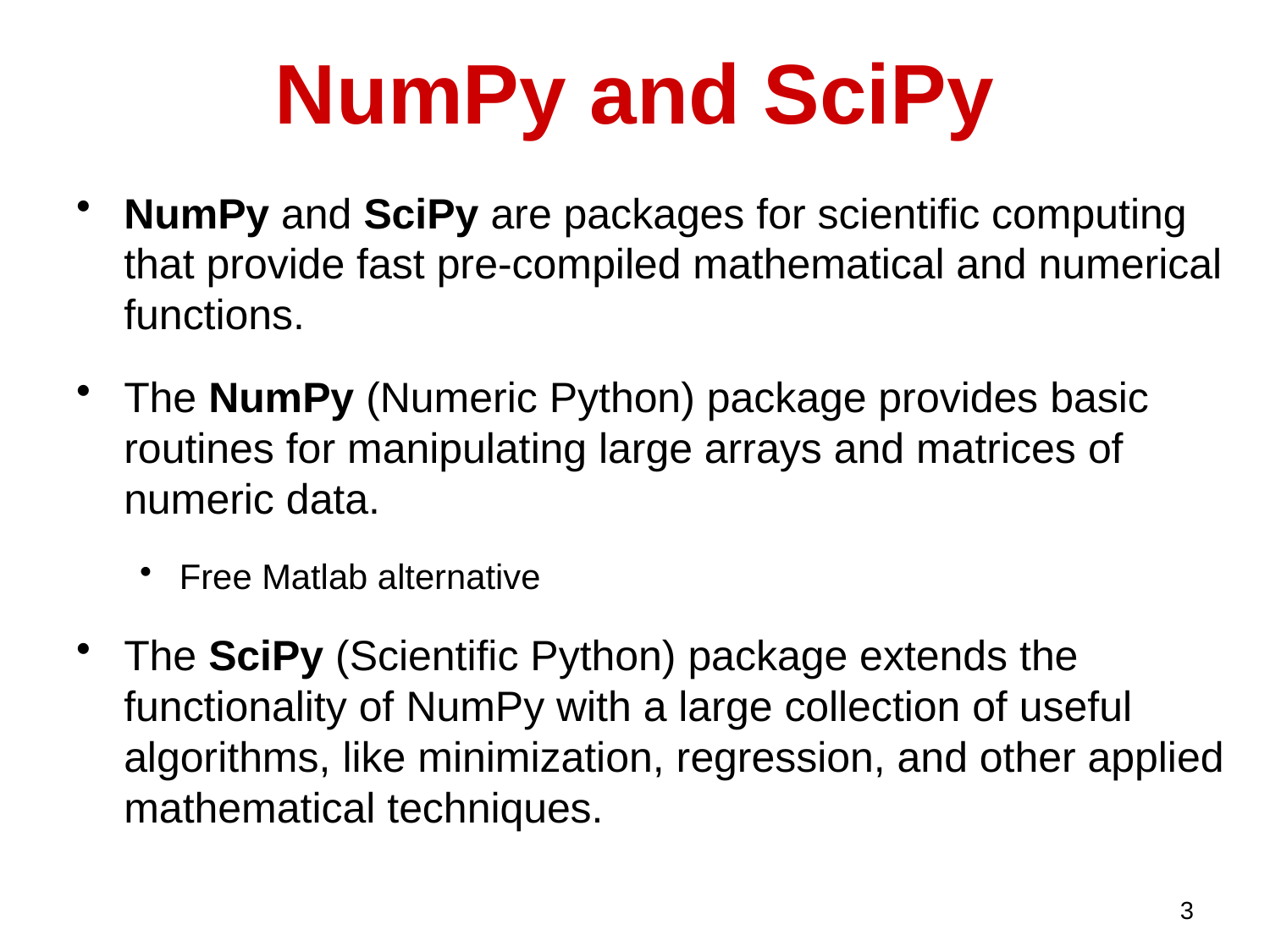

# NumPy and SciPy
NumPy and SciPy are packages for scientific computing that provide fast pre-compiled mathematical and numerical functions.
The NumPy (Numeric Python) package provides basic routines for manipulating large arrays and matrices of numeric data.
Free Matlab alternative
The SciPy (Scientific Python) package extends the functionality of NumPy with a large collection of useful algorithms, like minimization, regression, and other applied mathematical techniques.
3